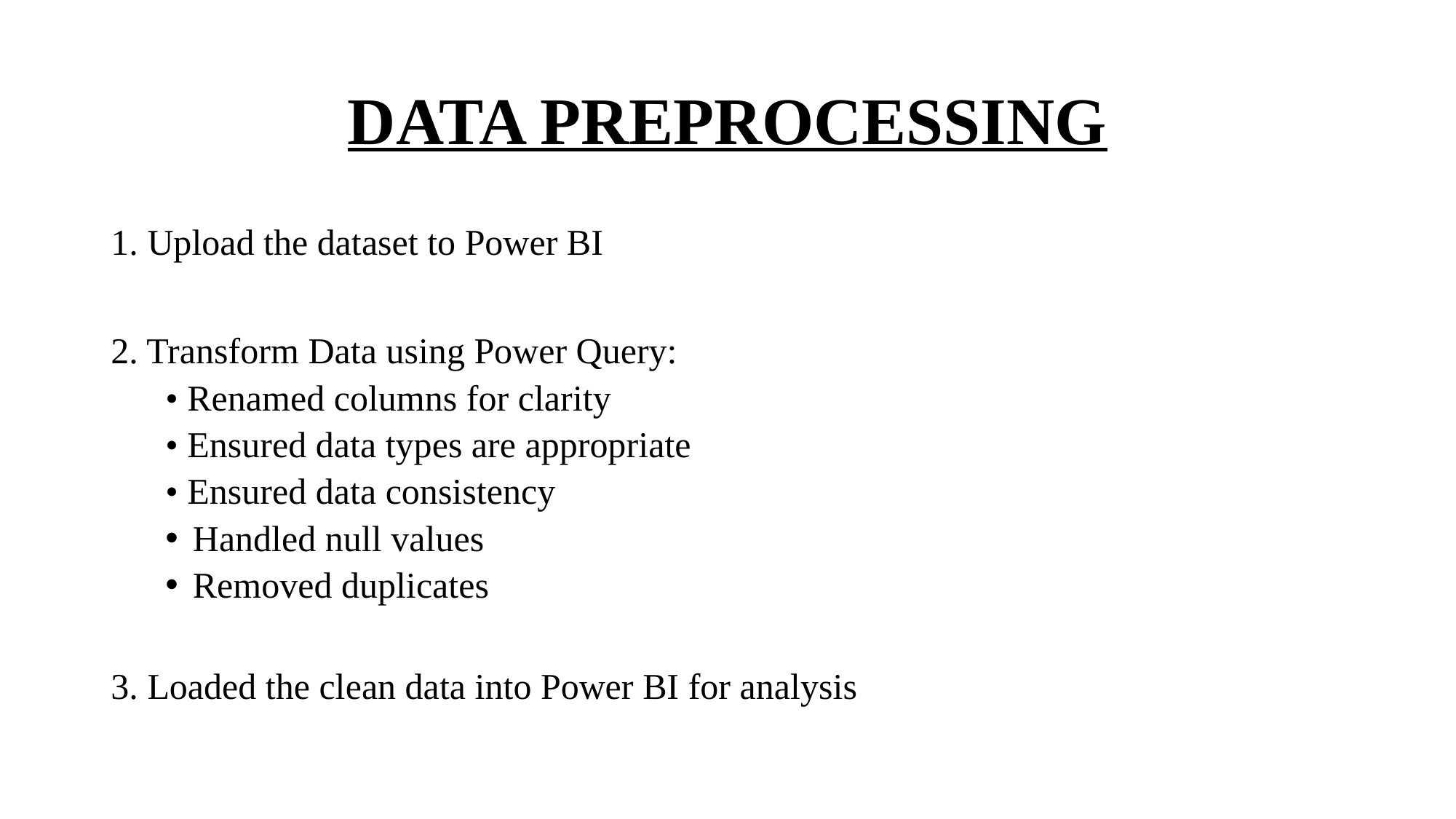

# DATA PREPROCESSING
1. Upload the dataset to Power BI

2. Transform Data using Power Query:
• Renamed columns for clarity
• Ensured data types are appropriate
• Ensured data consistency
Handled null values
Removed duplicates

3. Loaded the clean data into Power BI for analysis